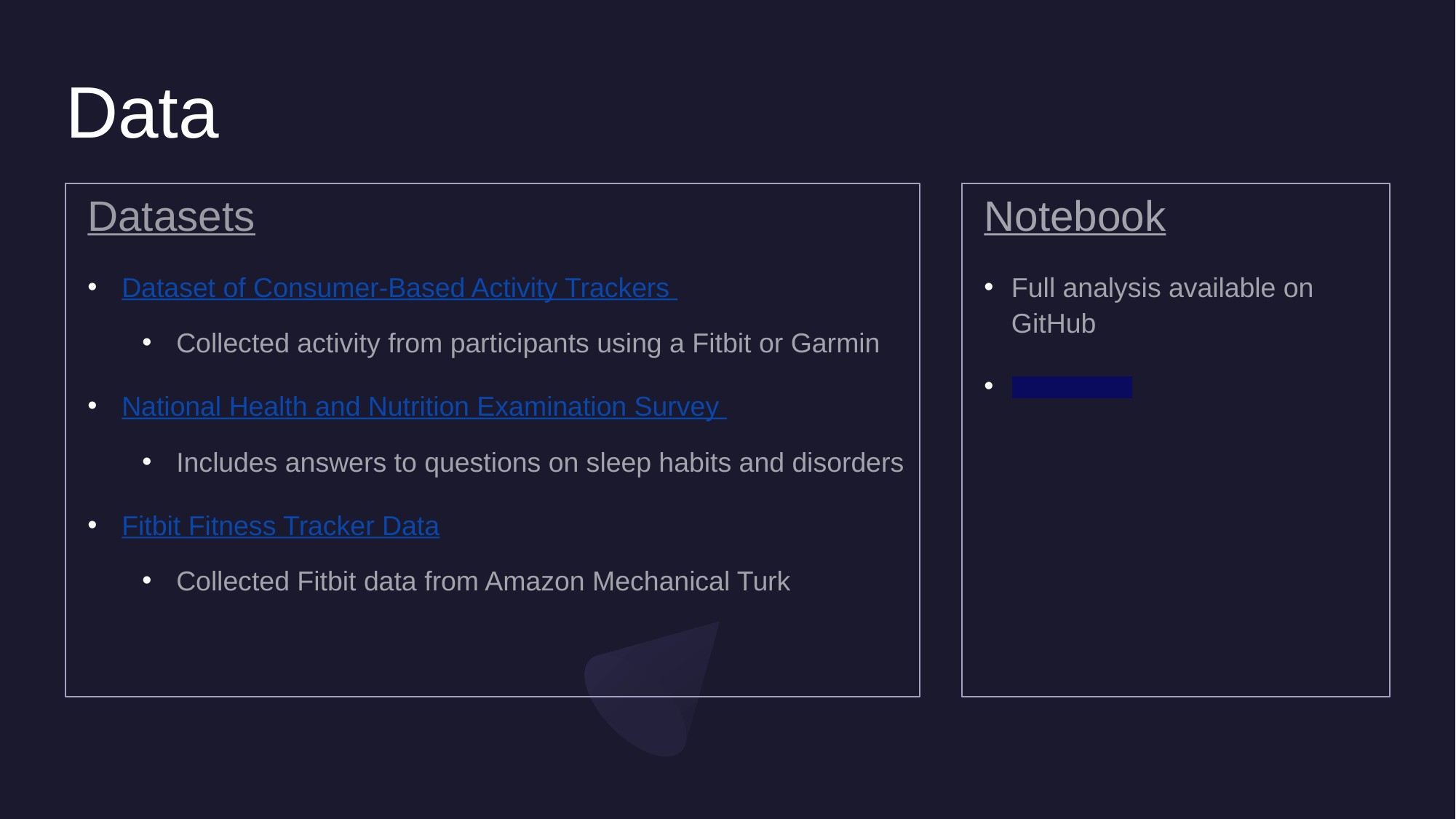

# Data
Datasets
Dataset of Consumer-Based Activity Trackers
Collected activity from participants using a Fitbit or Garmin
National Health and Nutrition Examination Survey
Includes answers to questions on sleep habits and disorders
Fitbit Fitness Tracker Data
Collected Fitbit data from Amazon Mechanical Turk
Notebook
Full analysis available on GitHub
Click here